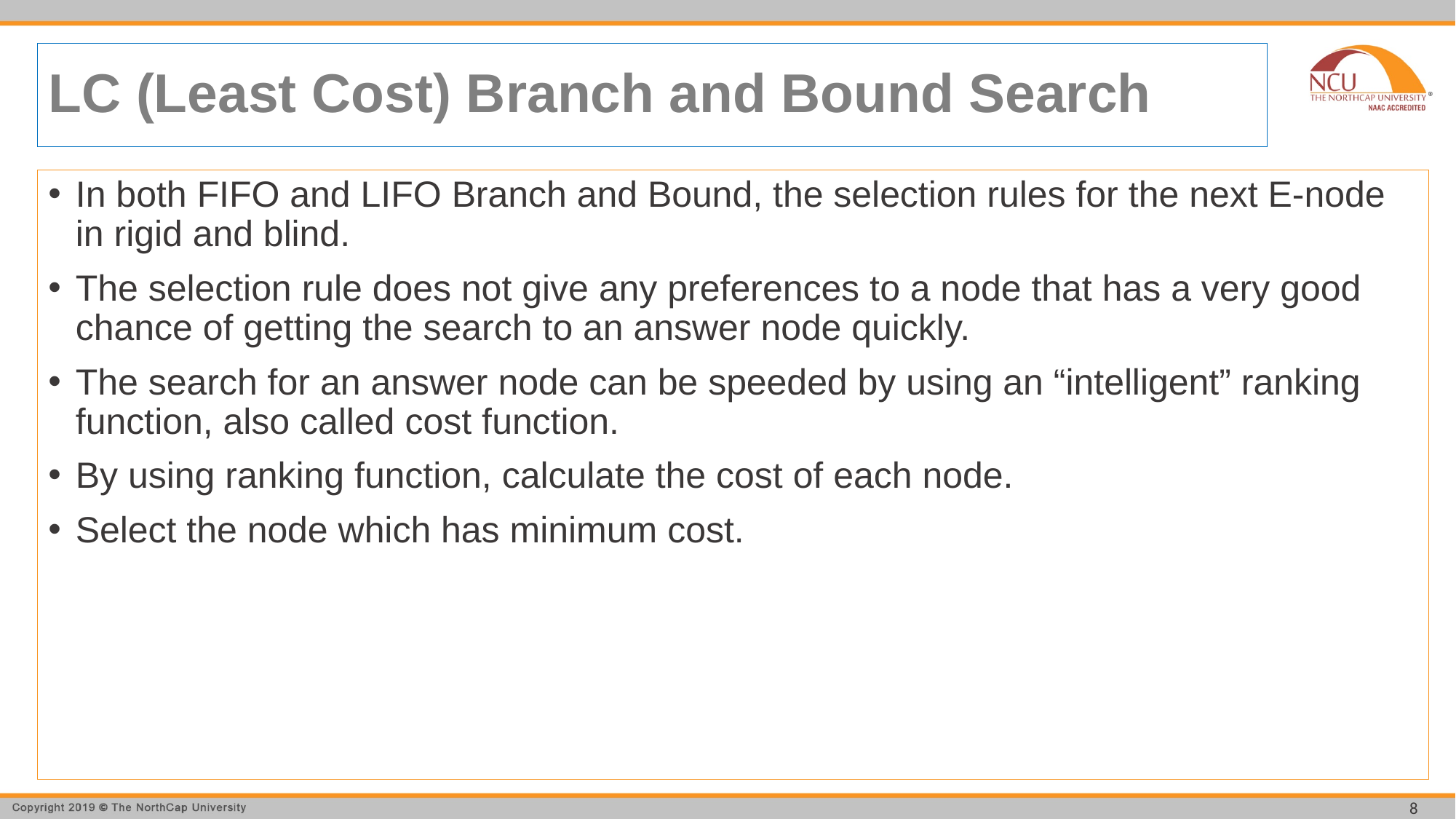

# LC (Least Cost) Branch and Bound Search
In both FIFO and LIFO Branch and Bound, the selection rules for the next E-node in rigid and blind.
The selection rule does not give any preferences to a node that has a very good chance of getting the search to an answer node quickly.
The search for an answer node can be speeded by using an “intelligent” ranking function, also called cost function.
By using ranking function, calculate the cost of each node.
Select the node which has minimum cost.
8